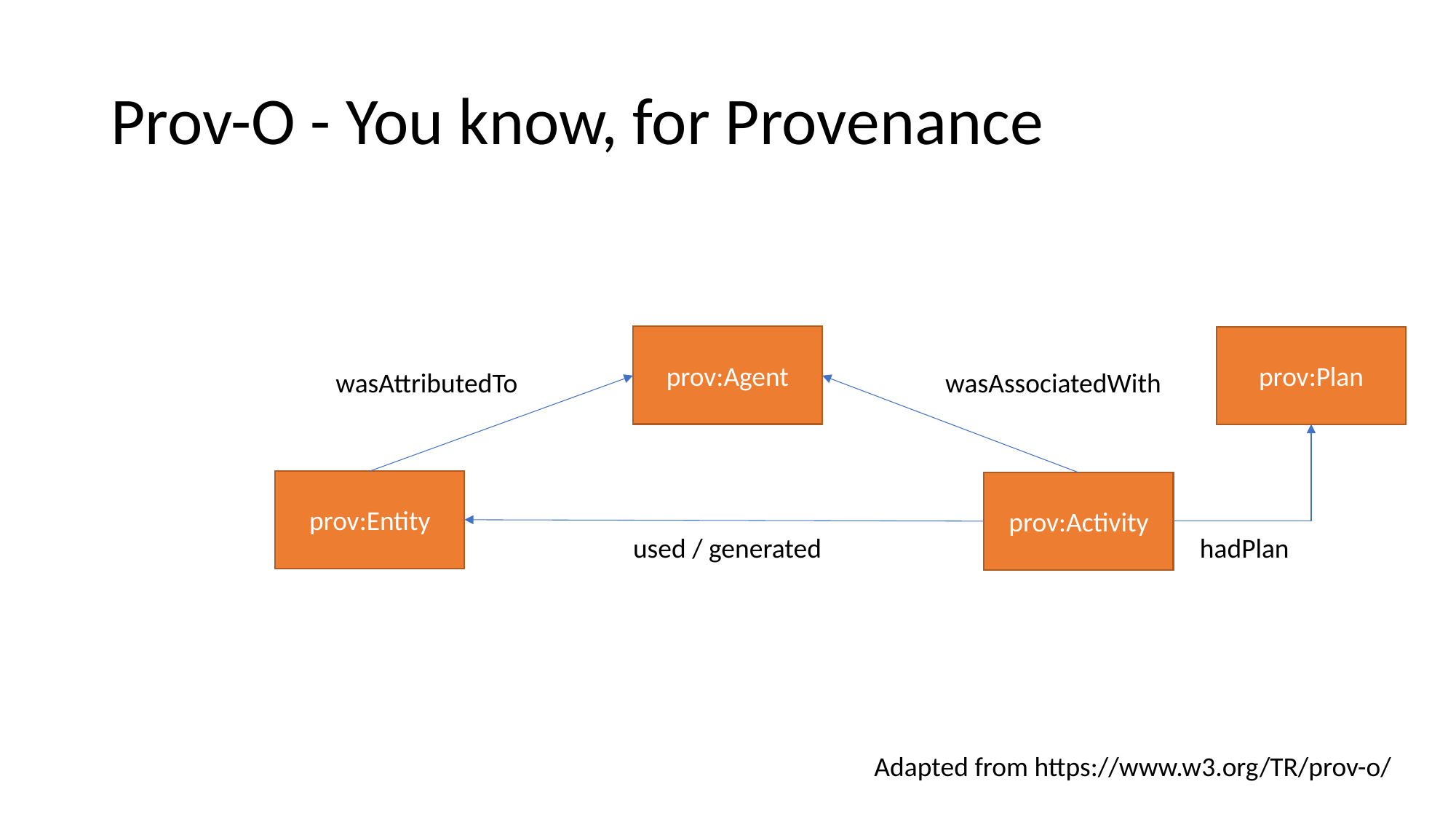

# Prov-O - You know, for Provenance
prov:Agent
prov:Plan
prov:Agent
wasAttributedTo
wasAssociatedWith
prov:Entity
prov:Activity
used / generated
hadPlan
Adapted from https://www.w3.org/TR/prov-o/